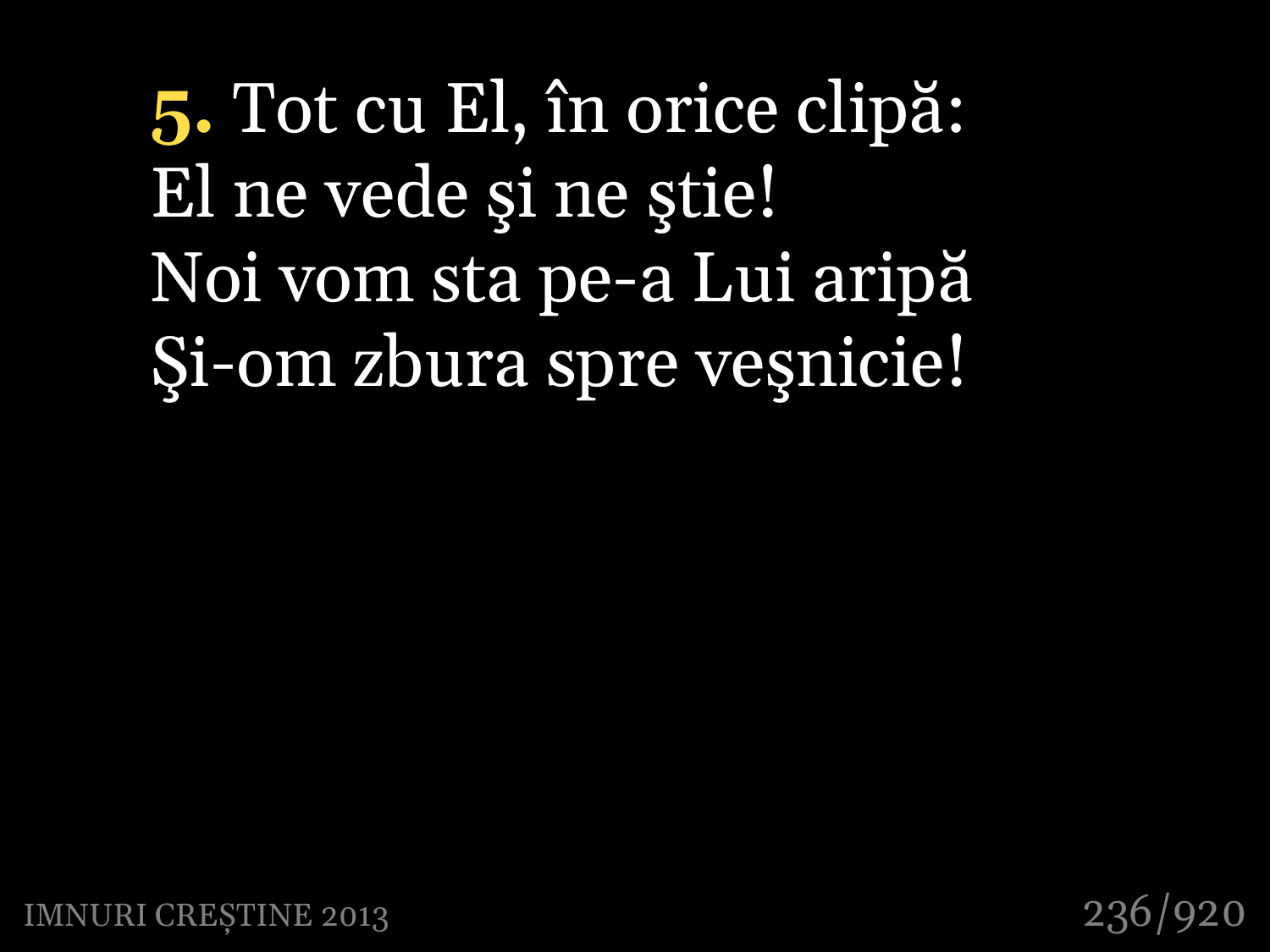

5. Tot cu El, în orice clipă:
El ne vede şi ne ştie!
Noi vom sta pe-a Lui aripă
Şi-om zbura spre veşnicie!
236/920
IMNURI CREȘTINE 2013